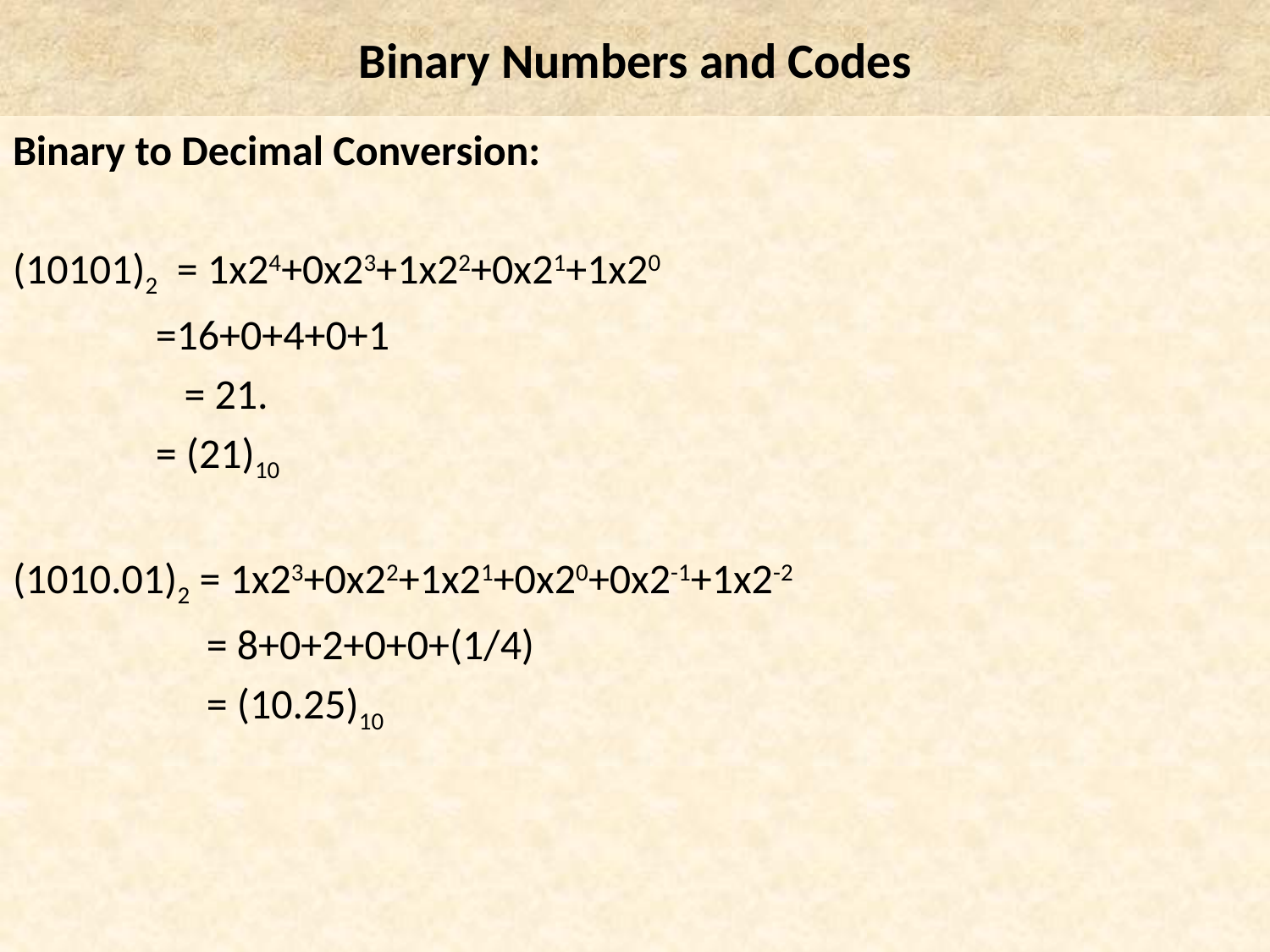

# Binary Numbers and Codes
Binary to Decimal Conversion:

(10101)2  = 1x24+0x23+1x22+0x21+1x20
	          =16+0+4+0+1
                  = 21.
	          = (21)10

(1010.01)2 = 1x23+0x22+1x21+0x20+0x2-1+1x2-2
		  = 8+0+2+0+0+(1/4)
 		  = (10.25)10